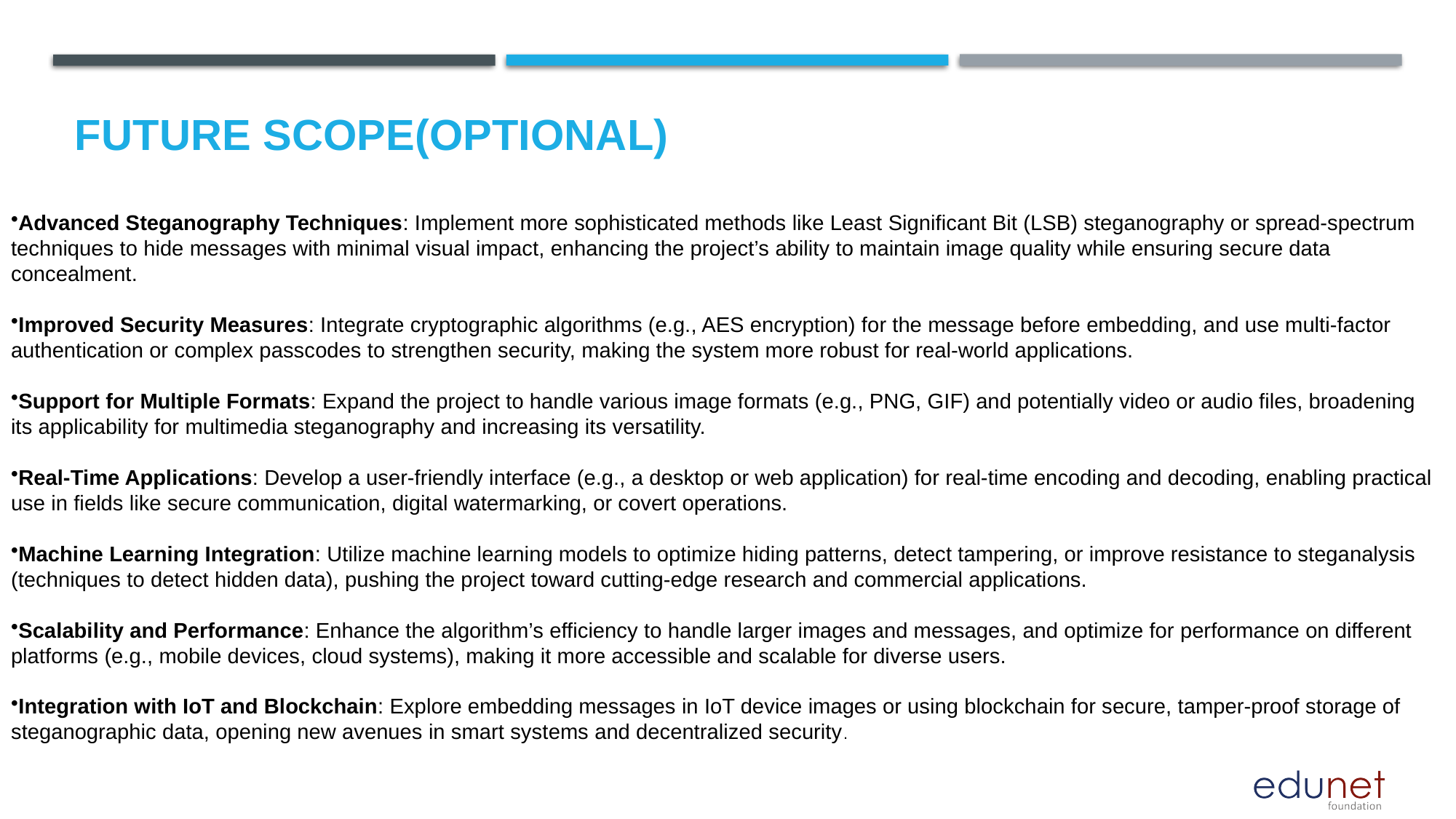

Future scope(optional)
Advanced Steganography Techniques: Implement more sophisticated methods like Least Significant Bit (LSB) steganography or spread-spectrum techniques to hide messages with minimal visual impact, enhancing the project’s ability to maintain image quality while ensuring secure data concealment.
Improved Security Measures: Integrate cryptographic algorithms (e.g., AES encryption) for the message before embedding, and use multi-factor authentication or complex passcodes to strengthen security, making the system more robust for real-world applications.
Support for Multiple Formats: Expand the project to handle various image formats (e.g., PNG, GIF) and potentially video or audio files, broadening its applicability for multimedia steganography and increasing its versatility.
Real-Time Applications: Develop a user-friendly interface (e.g., a desktop or web application) for real-time encoding and decoding, enabling practical use in fields like secure communication, digital watermarking, or covert operations.
Machine Learning Integration: Utilize machine learning models to optimize hiding patterns, detect tampering, or improve resistance to steganalysis (techniques to detect hidden data), pushing the project toward cutting-edge research and commercial applications.
Scalability and Performance: Enhance the algorithm’s efficiency to handle larger images and messages, and optimize for performance on different platforms (e.g., mobile devices, cloud systems), making it more accessible and scalable for diverse users.
Integration with IoT and Blockchain: Explore embedding messages in IoT device images or using blockchain for secure, tamper-proof storage of steganographic data, opening new avenues in smart systems and decentralized security.